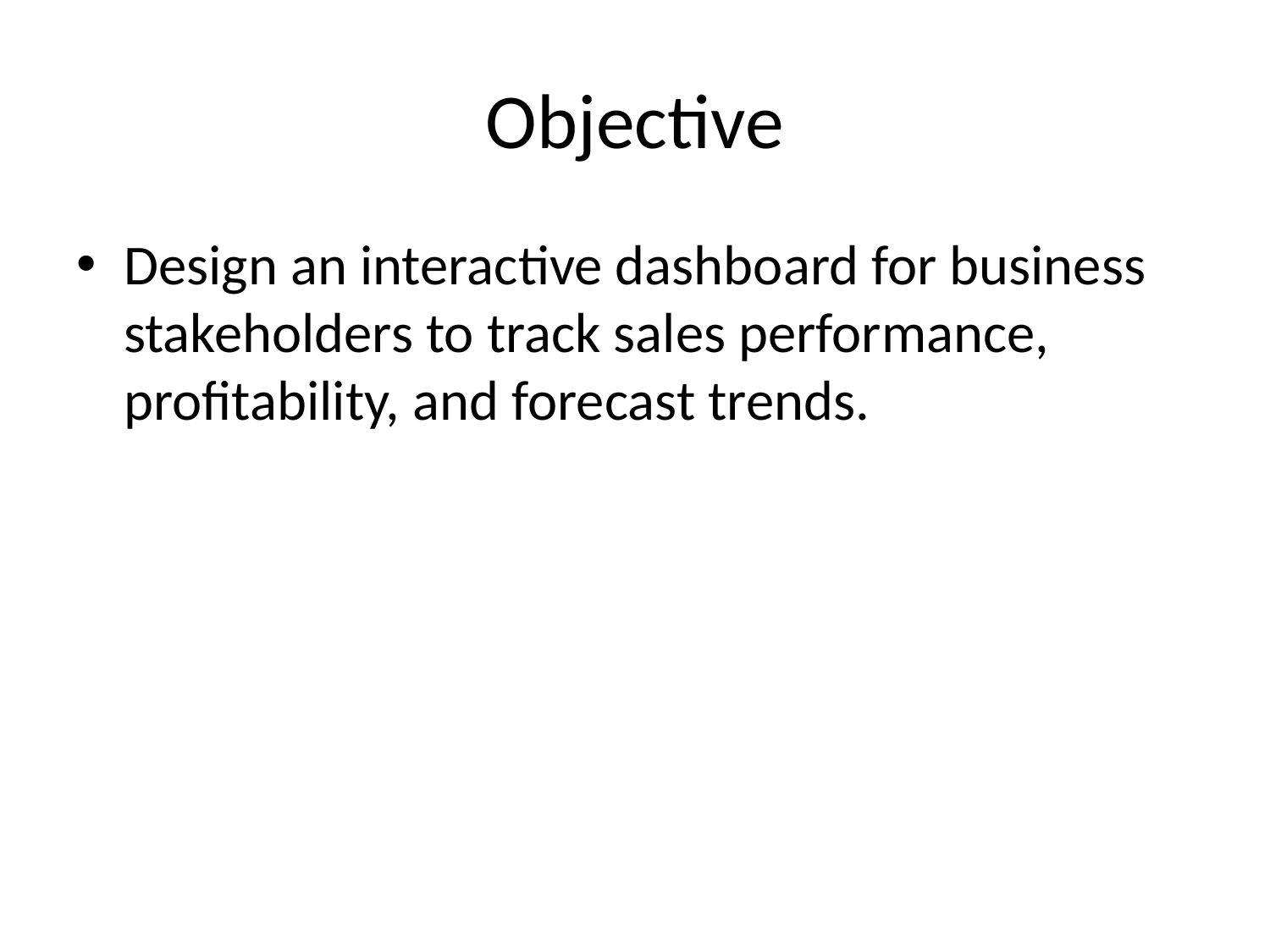

# Objective
Design an interactive dashboard for business stakeholders to track sales performance, profitability, and forecast trends.